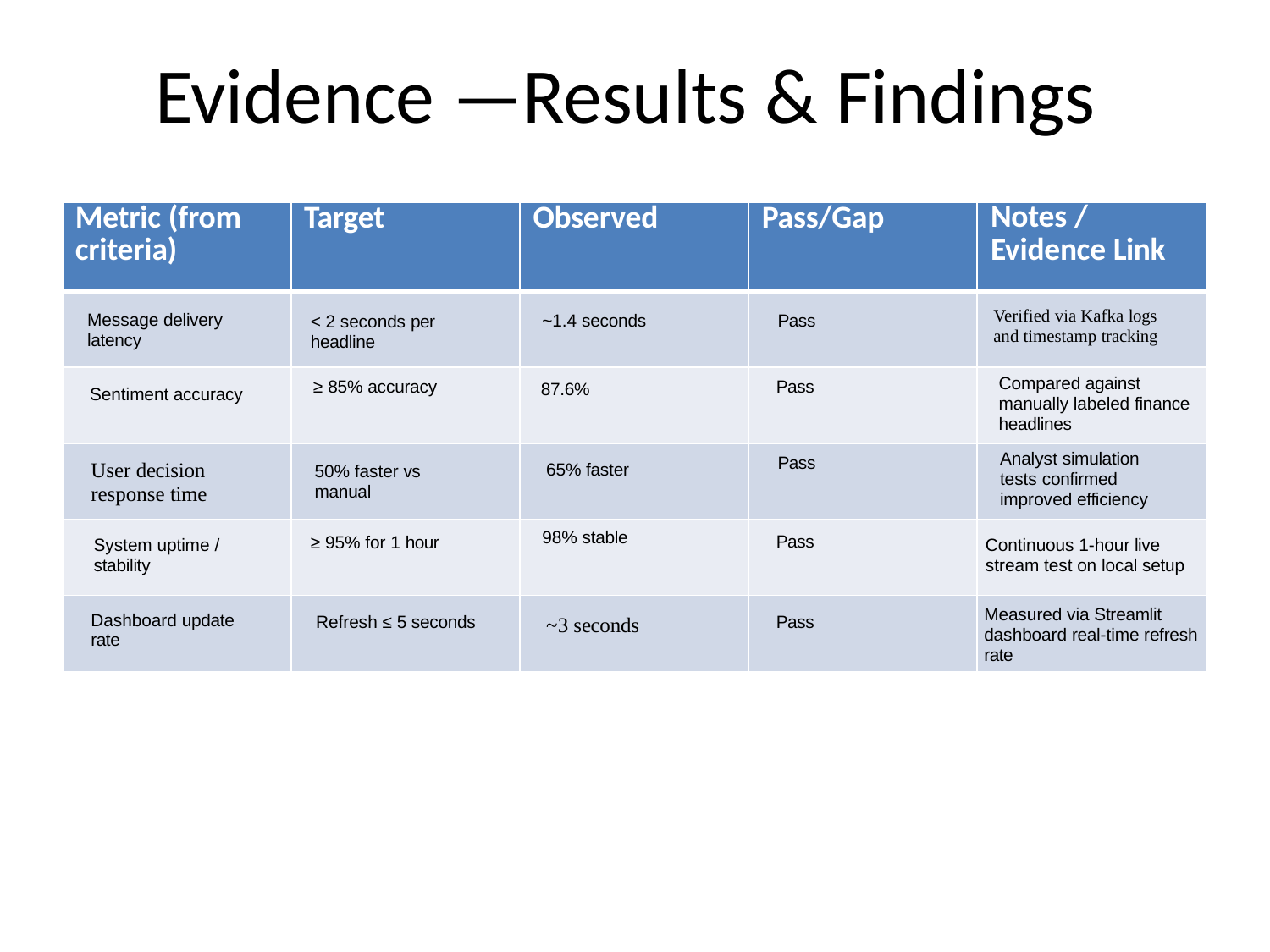

# Evidence —Results & Findings
| Metric (from criteria) | Target | Observed | Pass/Gap | Notes / Evidence Link |
| --- | --- | --- | --- | --- |
| Message delivery latency | < 2 seconds per headline | ~1.4 seconds | Pass | Verified via Kafka logs and timestamp tracking |
| Sentiment accuracy | ≥ 85% accuracy | 87.6% | Pass | Compared against manually labeled finance headlines |
| User decision response time | 50% faster vs manual | 65% faster | Pass | Analyst simulation tests confirmed improved efficiency |
| System uptime / stability | ≥ 95% for 1 hour | 98% stable | Pass | Continuous 1-hour live stream test on local setup |
| Dashboard update rate | Refresh ≤ 5 seconds | ~3 seconds | Pass | Measured via Streamlit dashboard real-time refresh rate |
|  |  |  |  |  |